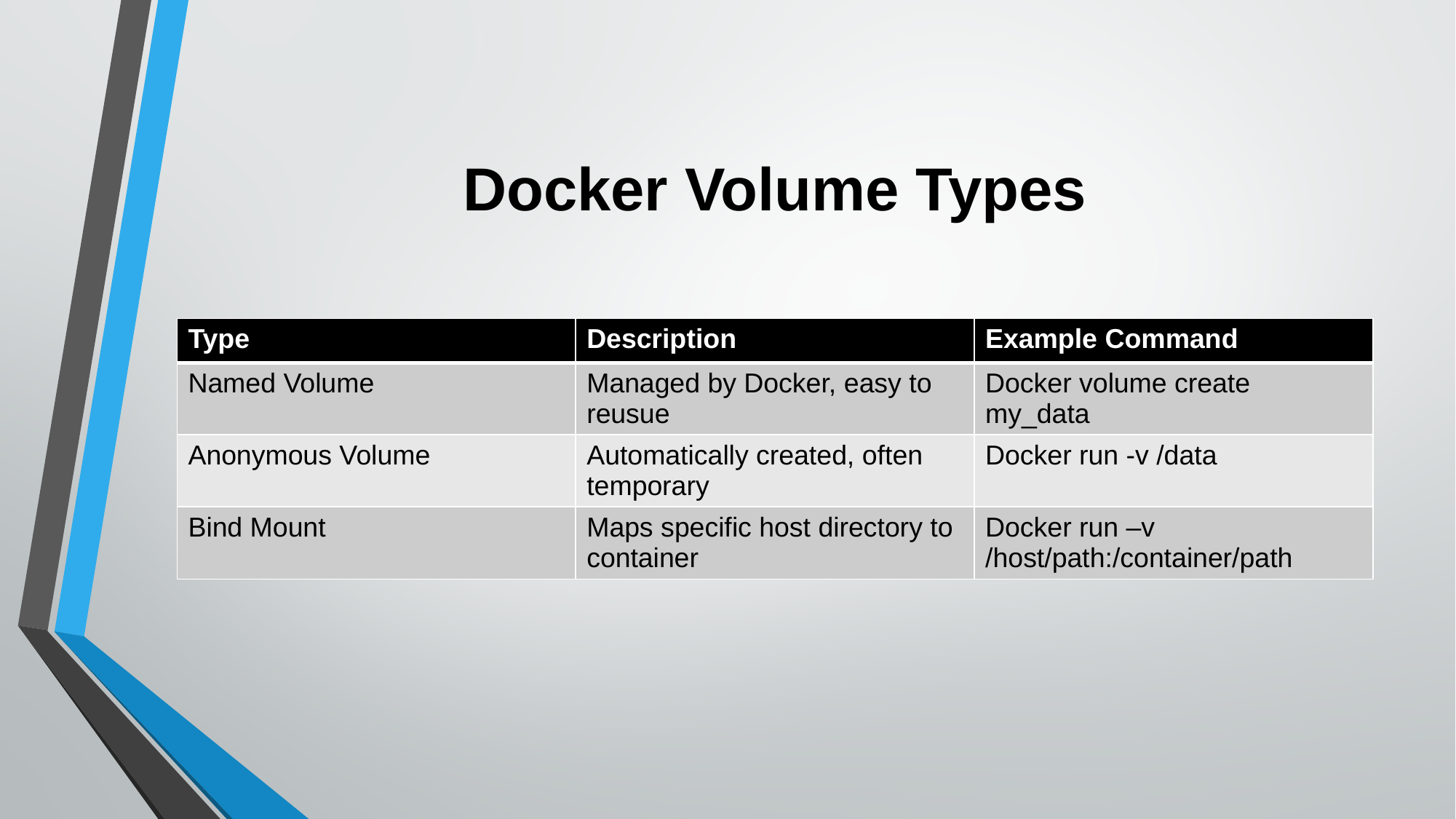

# Docker Volume Types
| Type | Description | Example Command |
| --- | --- | --- |
| Named Volume | Managed by Docker, easy to reusue | Docker volume create my\_data |
| Anonymous Volume | Automatically created, often temporary | Docker run -v /data |
| Bind Mount | Maps specific host directory to container | Docker run –v /host/path:/container/path |